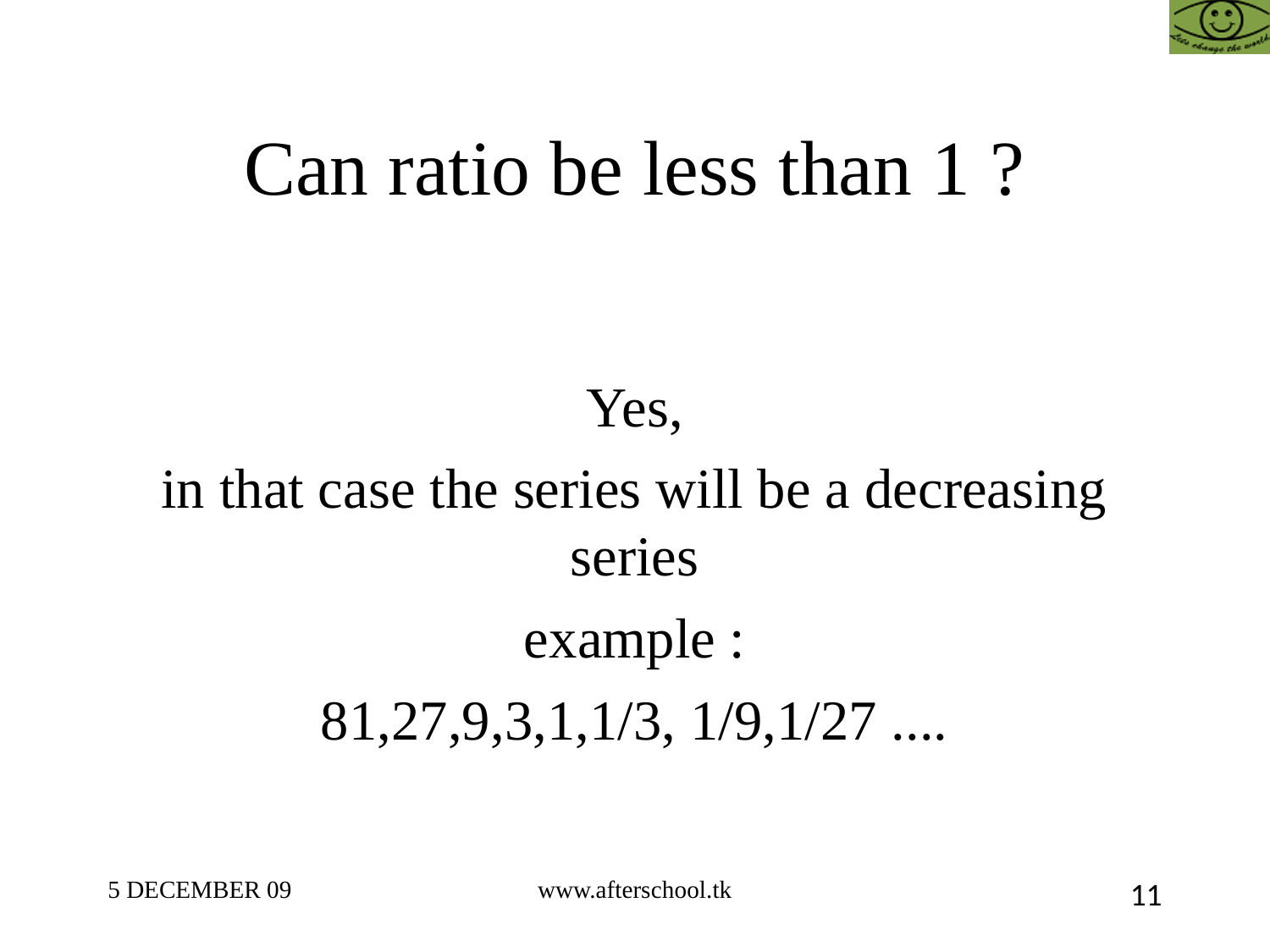

Can ratio be less than 1 ?
Yes,
in that case the series will be a decreasing series
example :
81,27,9,3,1,1/3, 1/9,1/27 ....
5 DECEMBER 09
www.afterschool.tk
11